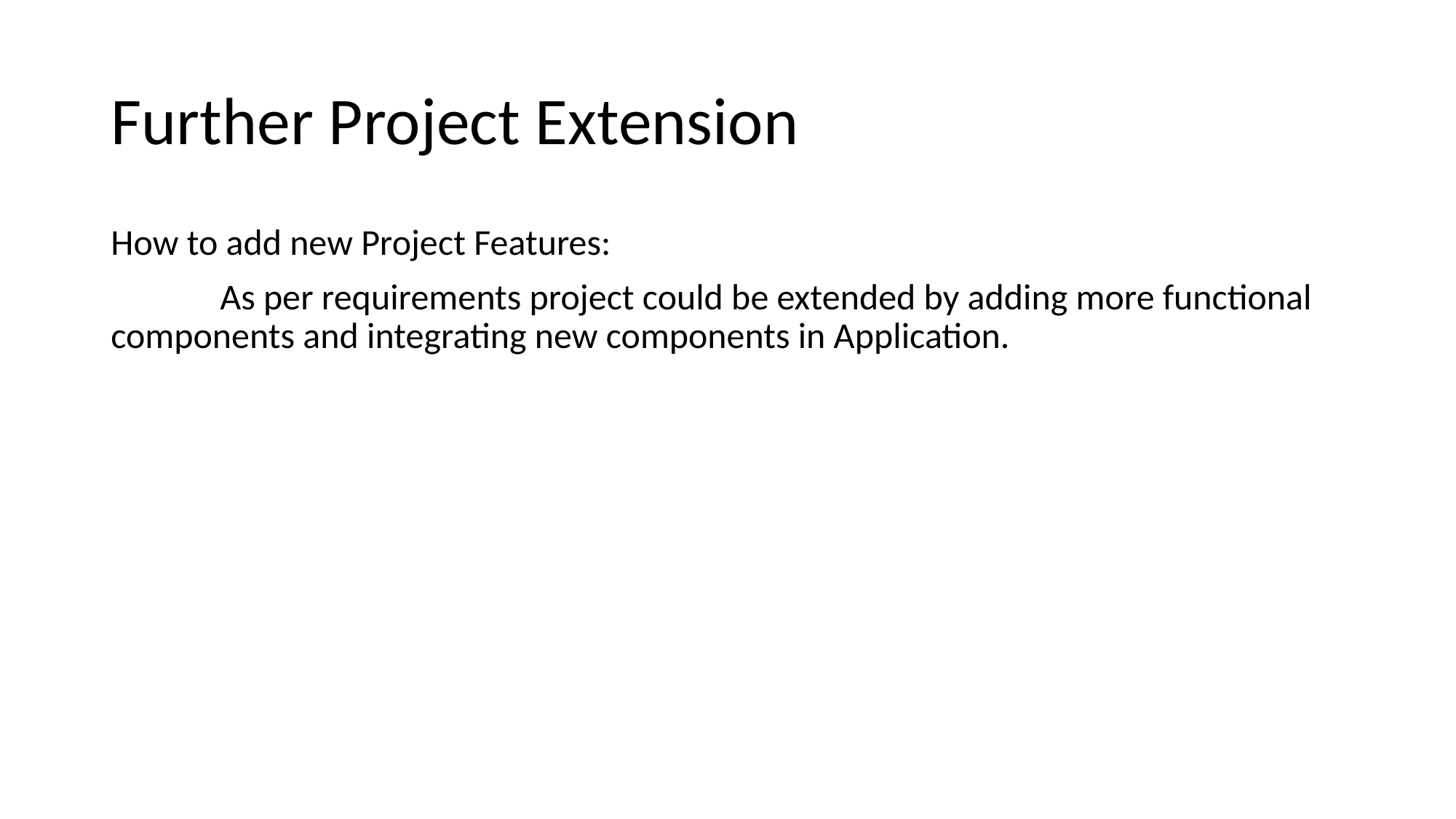

# Further Project Extension
How to add new Project Features:
	As per requirements project could be extended by adding more functional components and integrating new components in Application.